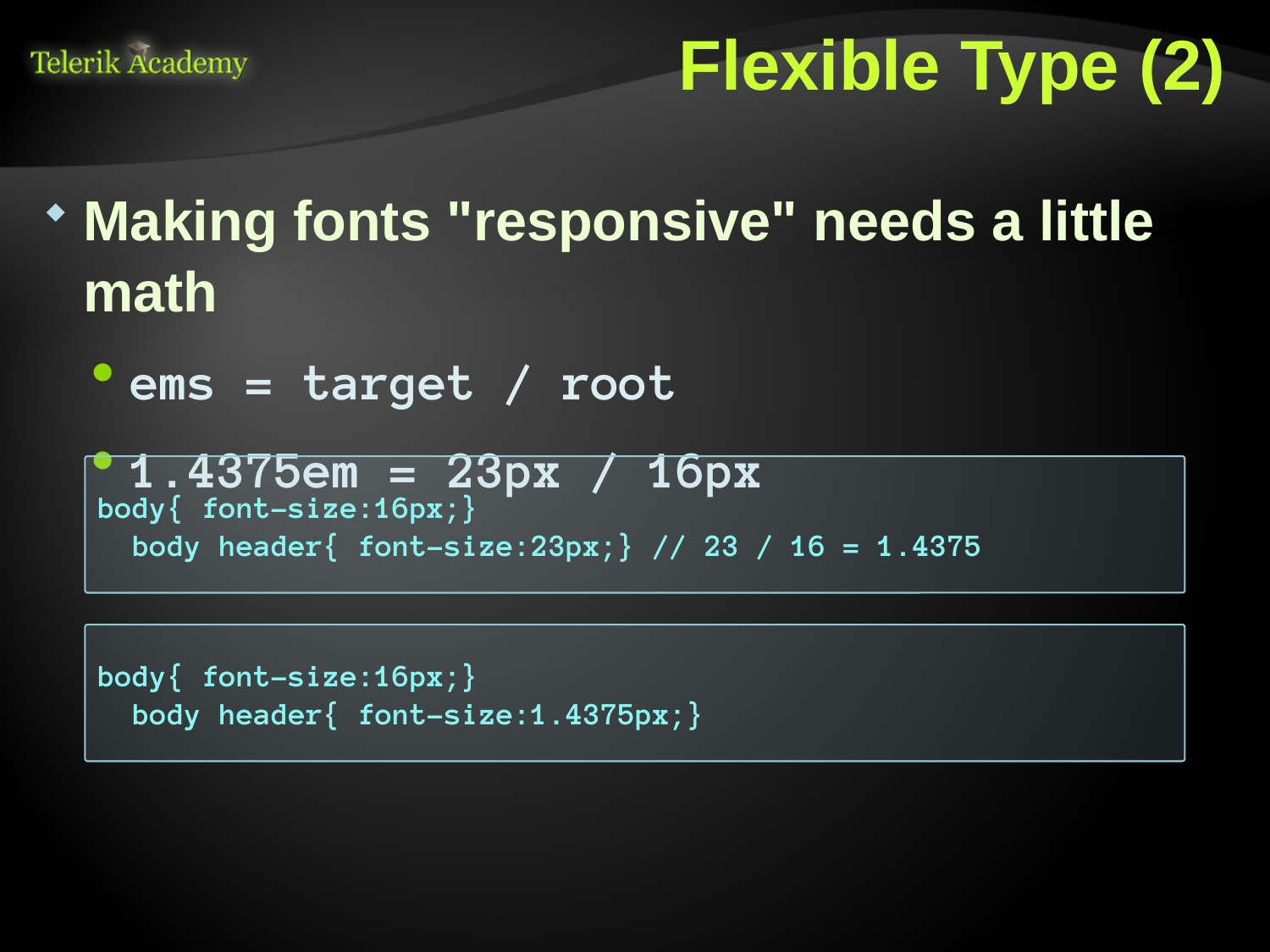

# Flexible Type (2)
Making fonts "responsive" needs a little math
ems = target / root
1.4375em = 23px / 16px
body{ font-size:16px;}
  body header{ font-size:23px;} // 23 / 16 = 1.4375
body{ font-size:16px;}
  body header{ font-size:1.4375px;}